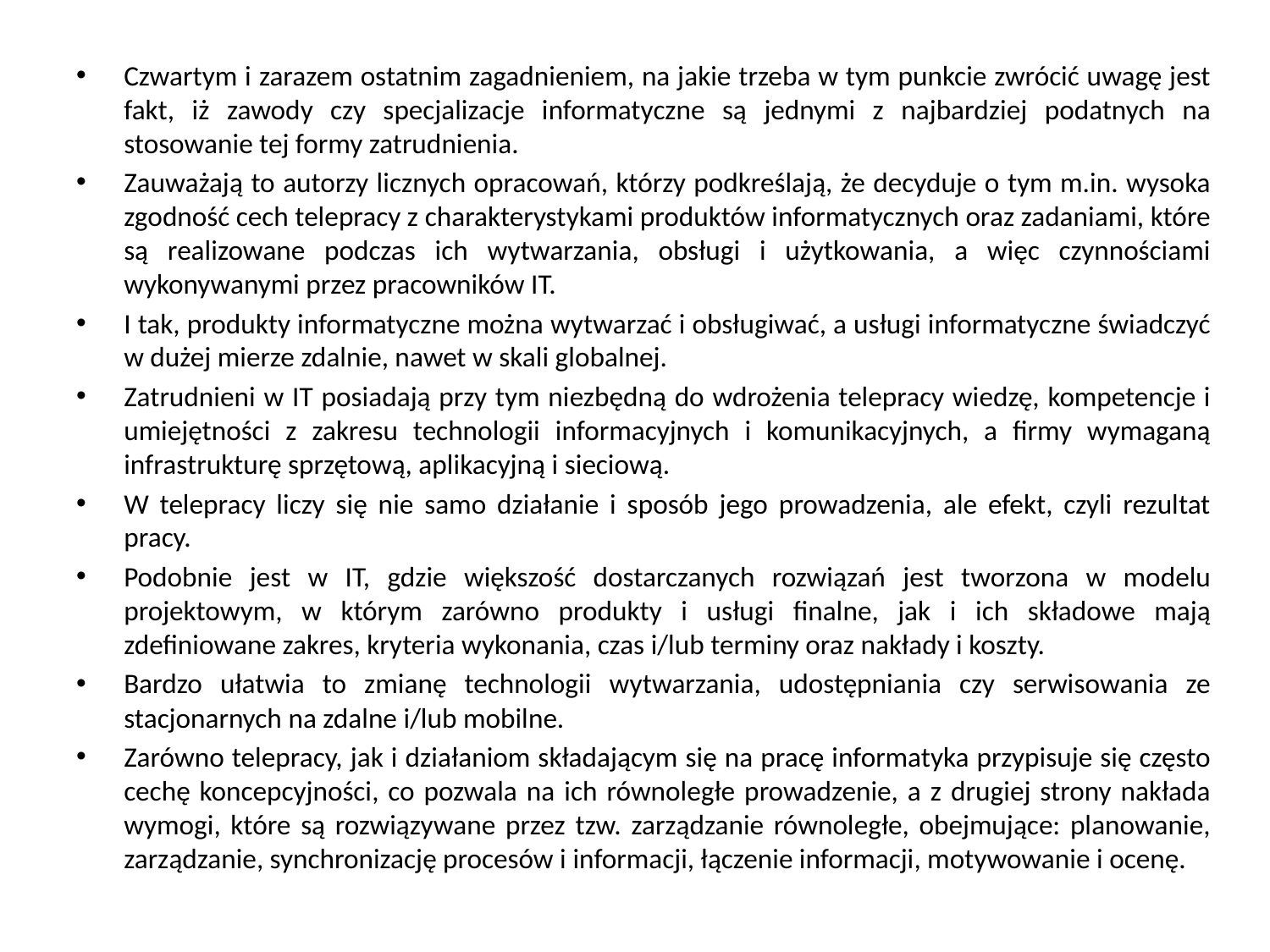

Czwartym i zarazem ostatnim zagadnieniem, na jakie trzeba w tym punkcie zwrócić uwagę jest fakt, iż zawody czy specjalizacje informatyczne są jednymi z najbardziej podatnych na stosowanie tej formy zatrudnienia.
Zauważają to autorzy licznych opracowań, którzy podkreślają, że decyduje o tym m.in. wysoka zgodność cech telepracy z charakterystykami produktów informatycznych oraz zadaniami, które są realizowane podczas ich wytwarzania, obsługi i użytkowania, a więc czynnościami wykonywanymi przez pracowników IT.
I tak, produkty informatyczne można wytwarzać i obsługiwać, a usługi informatyczne świadczyć w dużej mierze zdalnie, nawet w skali globalnej.
Zatrudnieni w IT posiadają przy tym niezbędną do wdrożenia telepracy wiedzę, kompetencje i umiejętności z zakresu technologii informacyjnych i komunikacyjnych, a firmy wymaganą infrastrukturę sprzętową, aplikacyjną i sieciową.
W telepracy liczy się nie samo działanie i sposób jego prowadzenia, ale efekt, czyli rezultat pracy.
Podobnie jest w IT, gdzie większość dostarczanych rozwiązań jest tworzona w modelu projektowym, w którym zarówno produkty i usługi finalne, jak i ich składowe mają zdefiniowane zakres, kryteria wykonania, czas i/lub terminy oraz nakłady i koszty.
Bardzo ułatwia to zmianę technologii wytwarzania, udostępniania czy serwisowania ze stacjonarnych na zdalne i/lub mobilne.
Zarówno telepracy, jak i działaniom składającym się na pracę informatyka przypisuje się często cechę koncepcyjności, co pozwala na ich równoległe prowadzenie, a z drugiej strony nakłada wymogi, które są rozwiązywane przez tzw. zarządzanie równoległe, obejmujące: planowanie, zarządzanie, synchronizację procesów i informacji, łączenie informacji, motywowanie i ocenę.